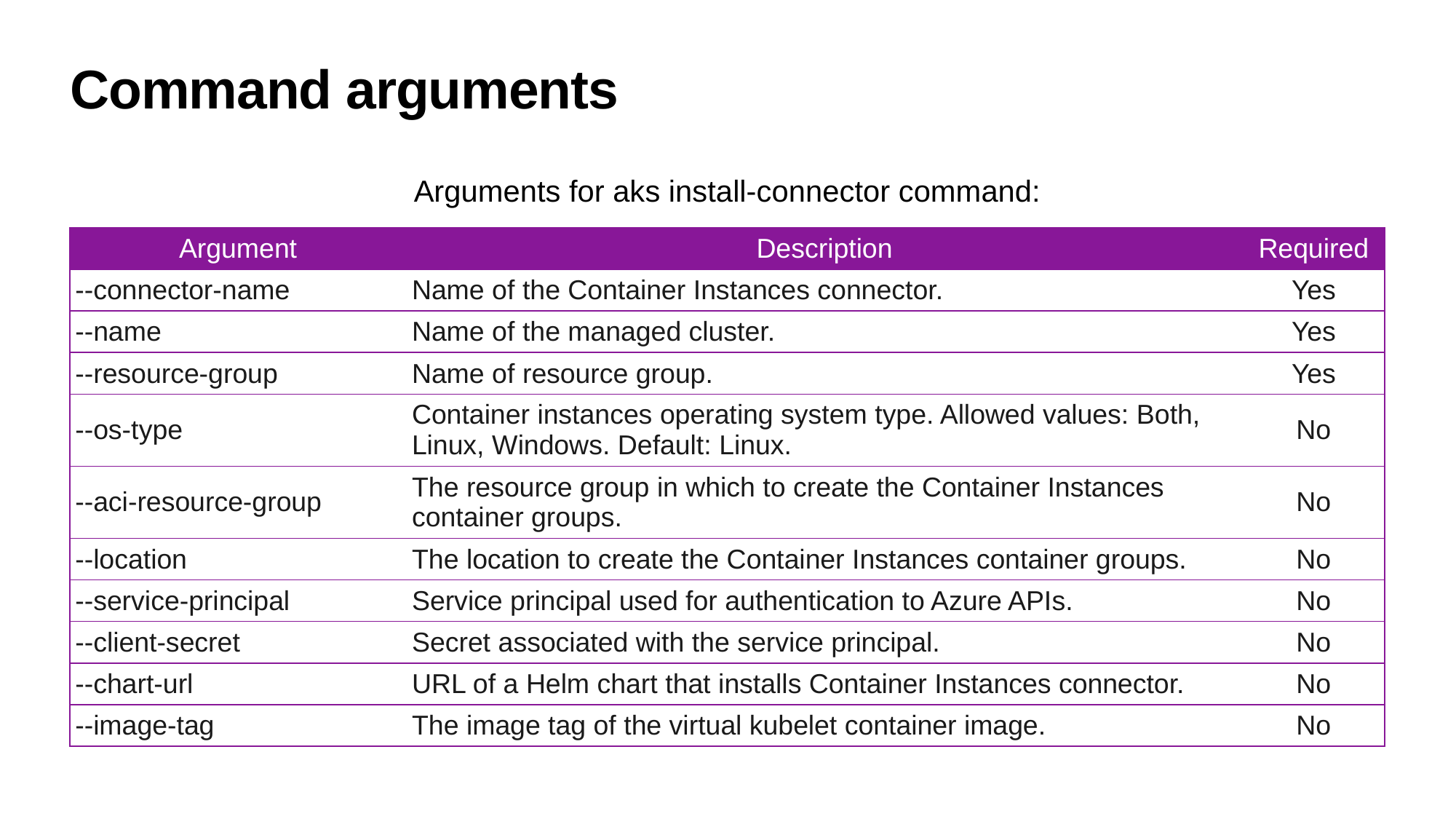

# Command arguments
Arguments for aks install-connector command:

| Argument | Description | Required |
| --- | --- | --- |
| --connector-name | Name of the Container Instances connector. | Yes |
| --name | Name of the managed cluster. | Yes |
| --resource-group | Name of resource group. | Yes |
| --os-type | Container instances operating system type. Allowed values: Both, Linux, Windows. Default: Linux. | No |
| --aci-resource-group | The resource group in which to create the Container Instances container groups. | No |
| --location | The location to create the Container Instances container groups. | No |
| --service-principal | Service principal used for authentication to Azure APIs. | No |
| --client-secret | Secret associated with the service principal. | No |
| --chart-url | URL of a Helm chart that installs Container Instances connector. | No |
| --image-tag | The image tag of the virtual kubelet container image. | No |